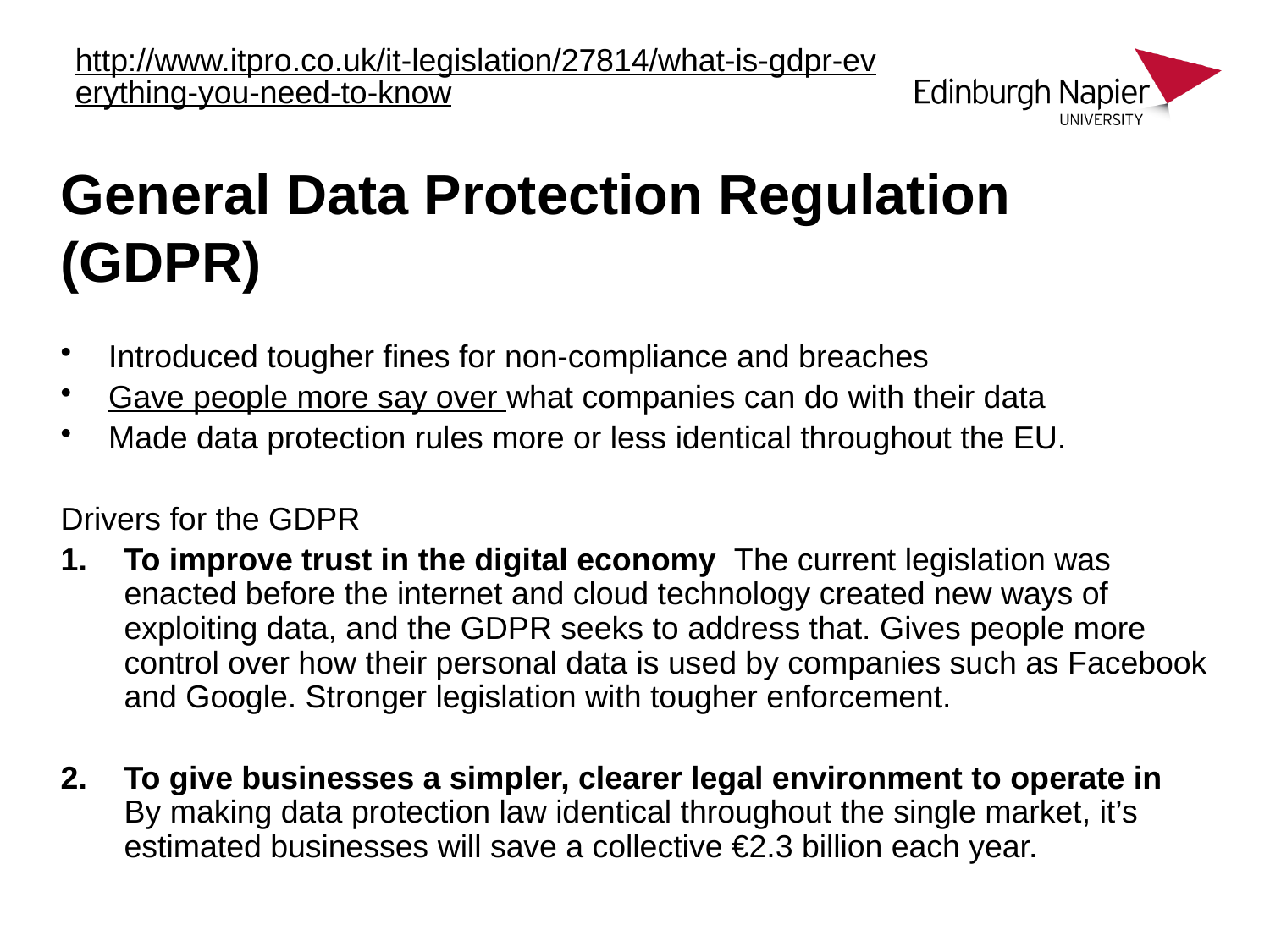

http://www.itpro.co.uk/it-legislation/27814/what-is-gdpr-everything-you-need-to-know
# General Data Protection Regulation (GDPR)

Introduced tougher fines for non-compliance and breaches
Gave people more say over what companies can do with their data
Made data protection rules more or less identical throughout the EU.

Drivers for the GDPR
To improve trust in the digital economy  The current legislation was enacted before the internet and cloud technology created new ways of exploiting data, and the GDPR seeks to address that. Gives people more control over how their personal data is used by companies such as Facebook and Google. Stronger legislation with tougher enforcement.

To give businesses a simpler, clearer legal environment to operate in By making data protection law identical throughout the single market, it’s estimated businesses will save a collective €2.3 billion each year.